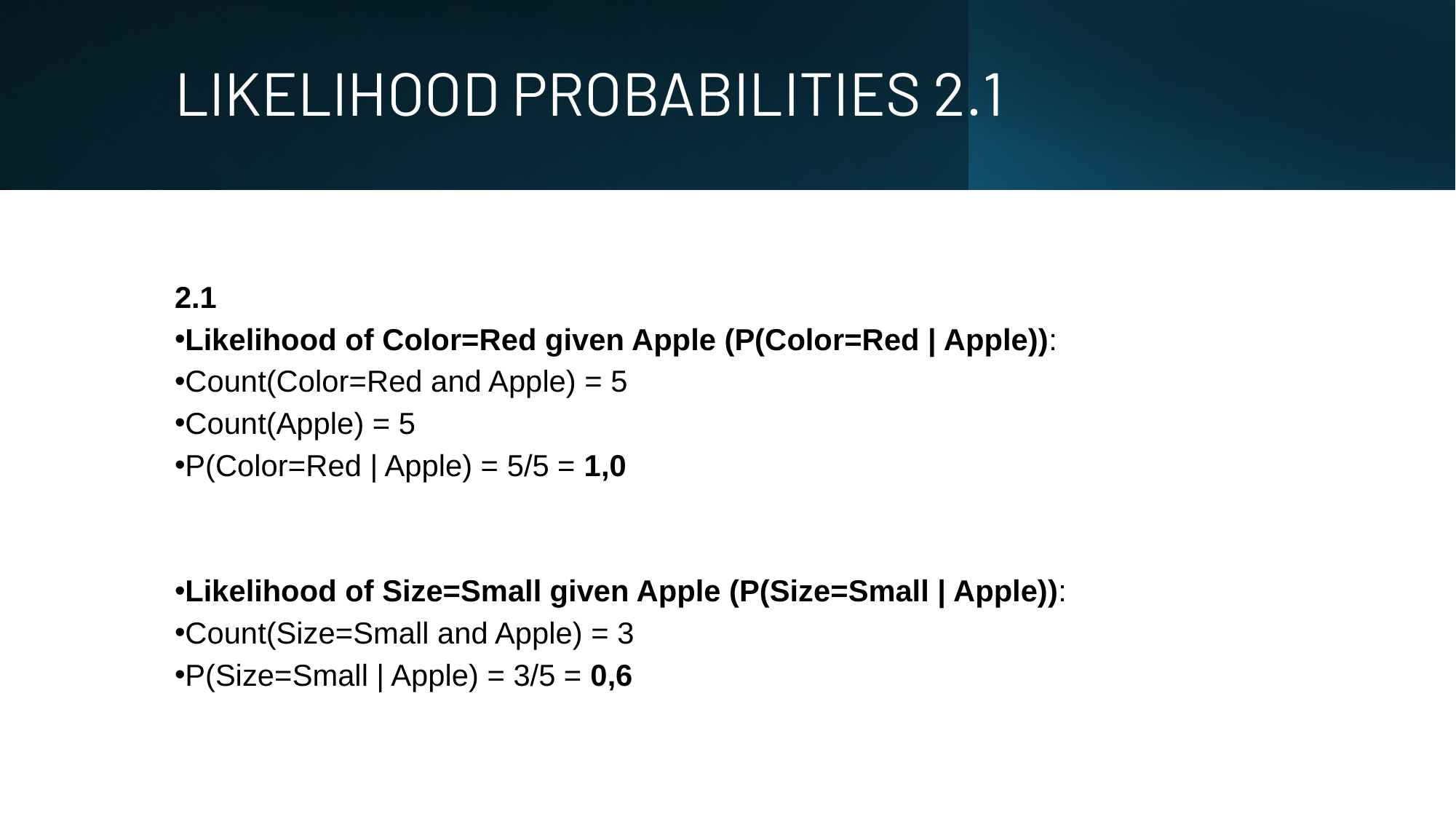

# LIKELIHOOD PROBABILITIES 2.1
2.1
Likelihood of Color=Red given Apple (P(Color=Red | Apple)):
Count(Color=Red and Apple) = 5
Count(Apple) = 5
P(Color=Red | Apple) = 5/5 = 1,0

Likelihood of Size=Small given Apple (P(Size=Small | Apple)):
Count(Size=Small and Apple) = 3
P(Size=Small | Apple) = 3/5 = 0,6